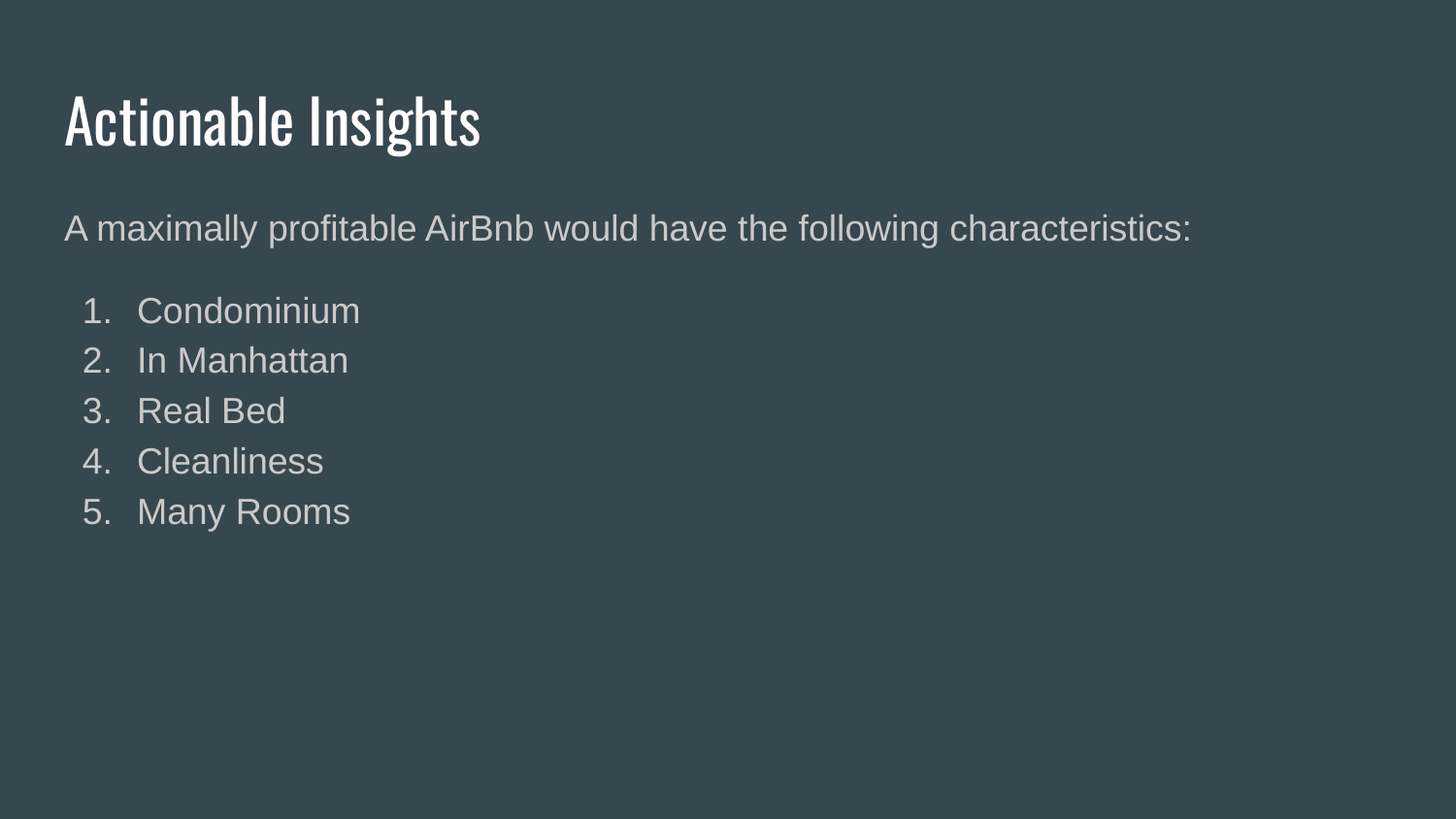

# Actionable Insights
A maximally profitable AirBnb would have the following characteristics:
Condominium
In Manhattan
Real Bed
Cleanliness
Many Rooms